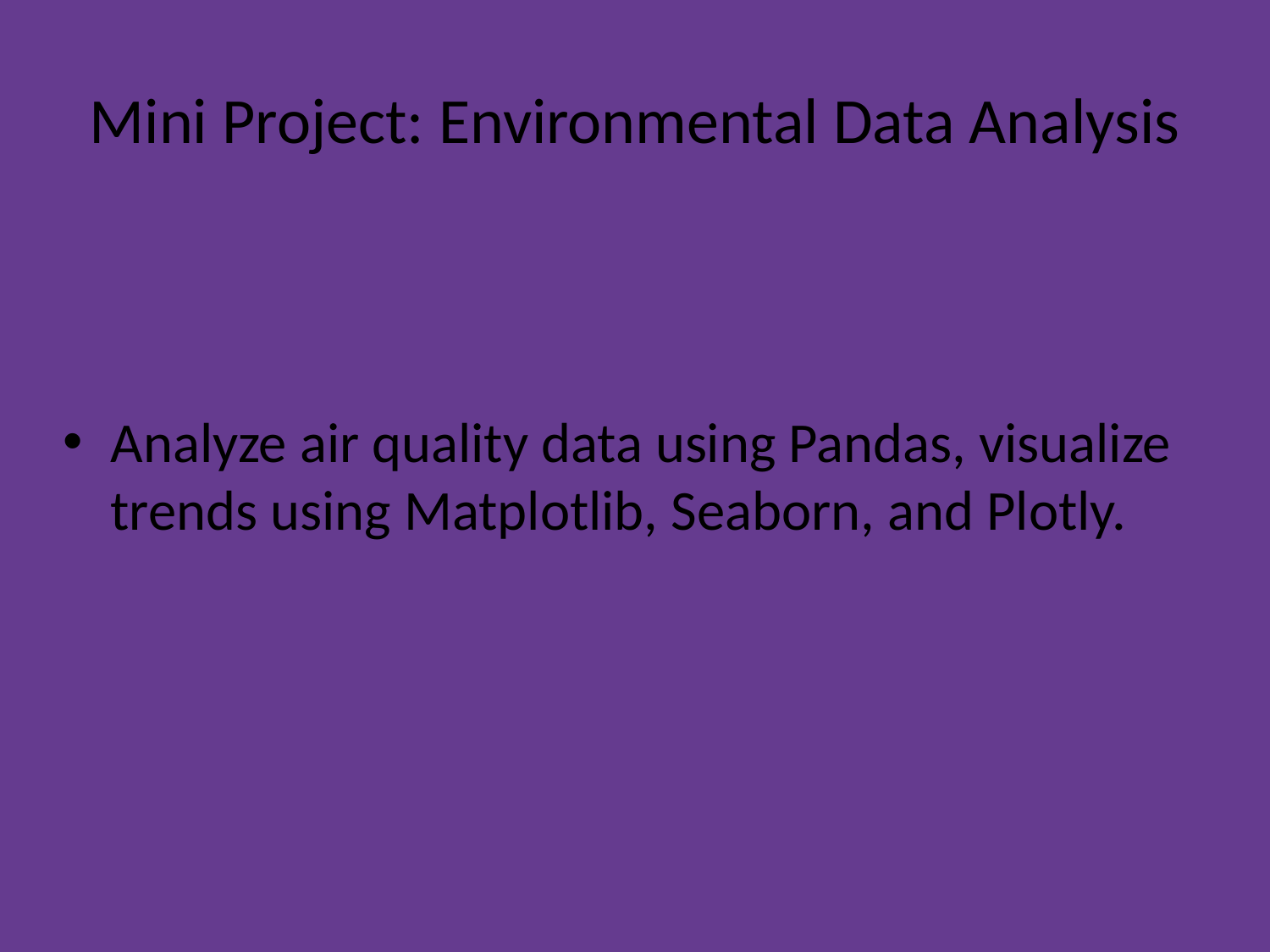

# Mini Project: Environmental Data Analysis
Analyze air quality data using Pandas, visualize trends using Matplotlib, Seaborn, and Plotly.